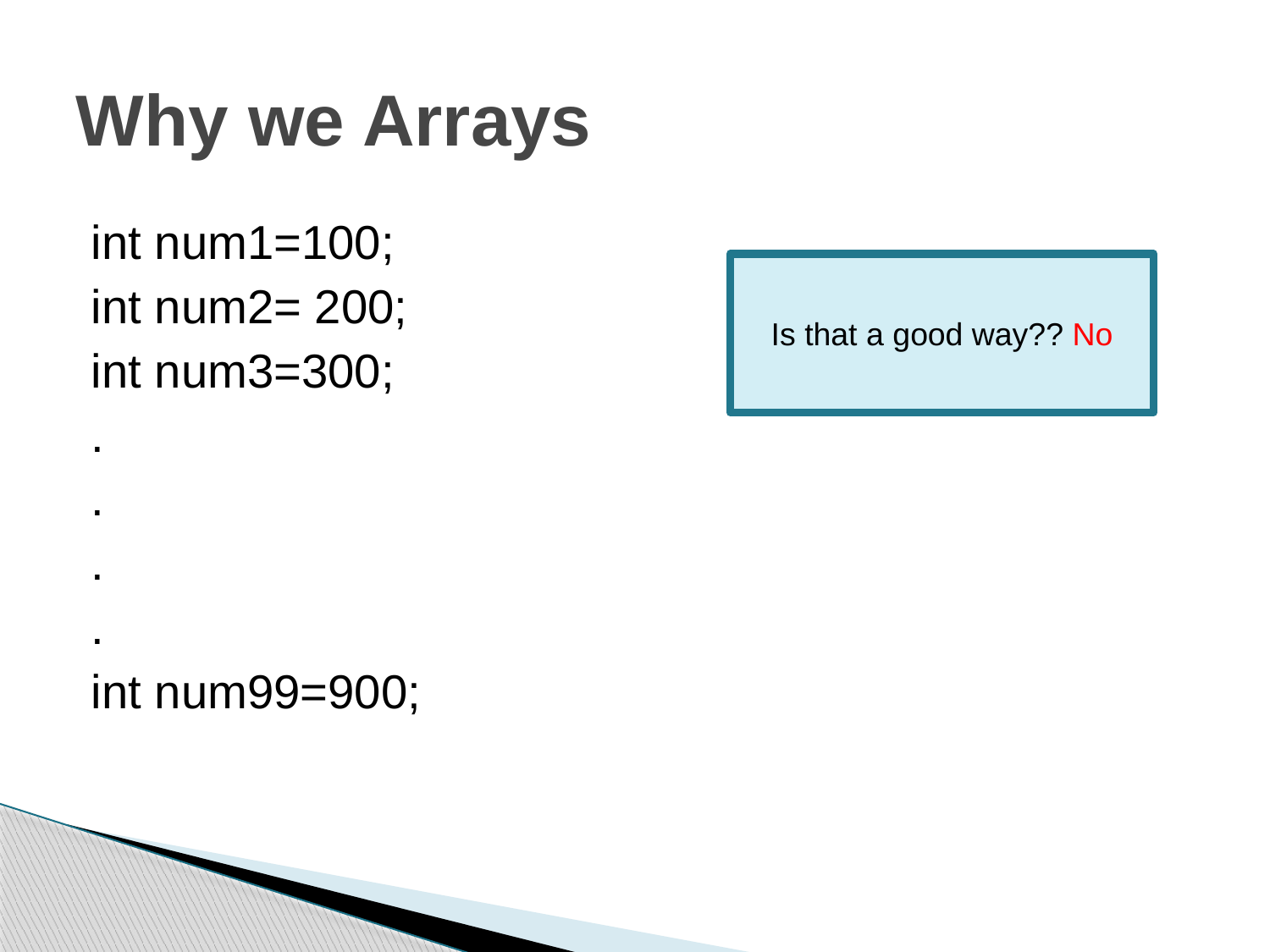

# Why we Arrays
int num1=100;
int num2= 200;
int num3=300;
.
.
.
.
int num99=900;
Is that a good way?? No